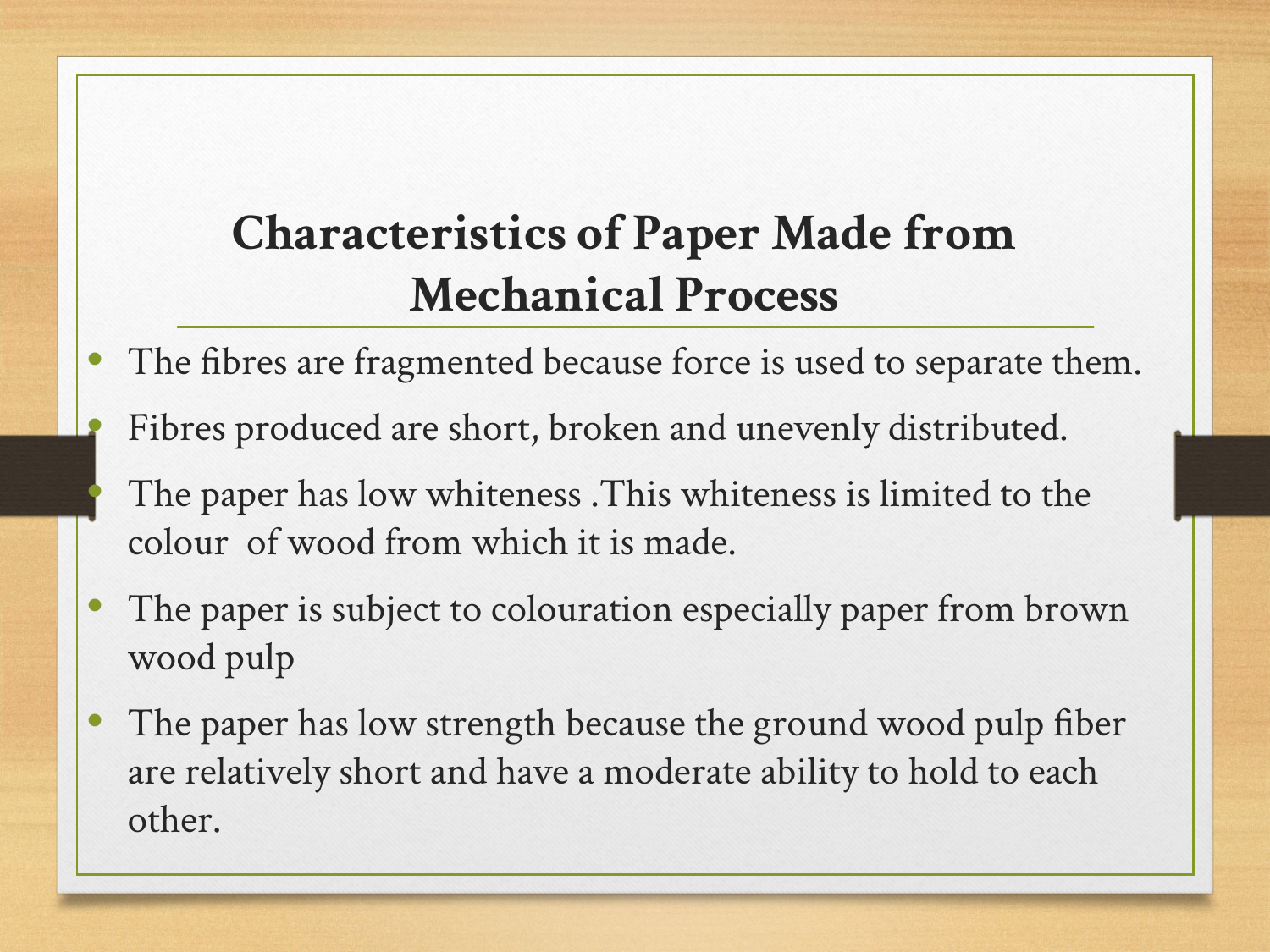

# Characteristics of Paper Made from Mechanical Process
The fibres are fragmented because force is used to separate them.
Fibres produced are short, broken and unevenly distributed.
The paper has low whiteness .This whiteness is limited to the colour  of wood from which it is made.
The paper is subject to colouration especially paper from brown wood pulp
The paper has low strength because the ground wood pulp fiber are relatively short and have a moderate ability to hold to each other.